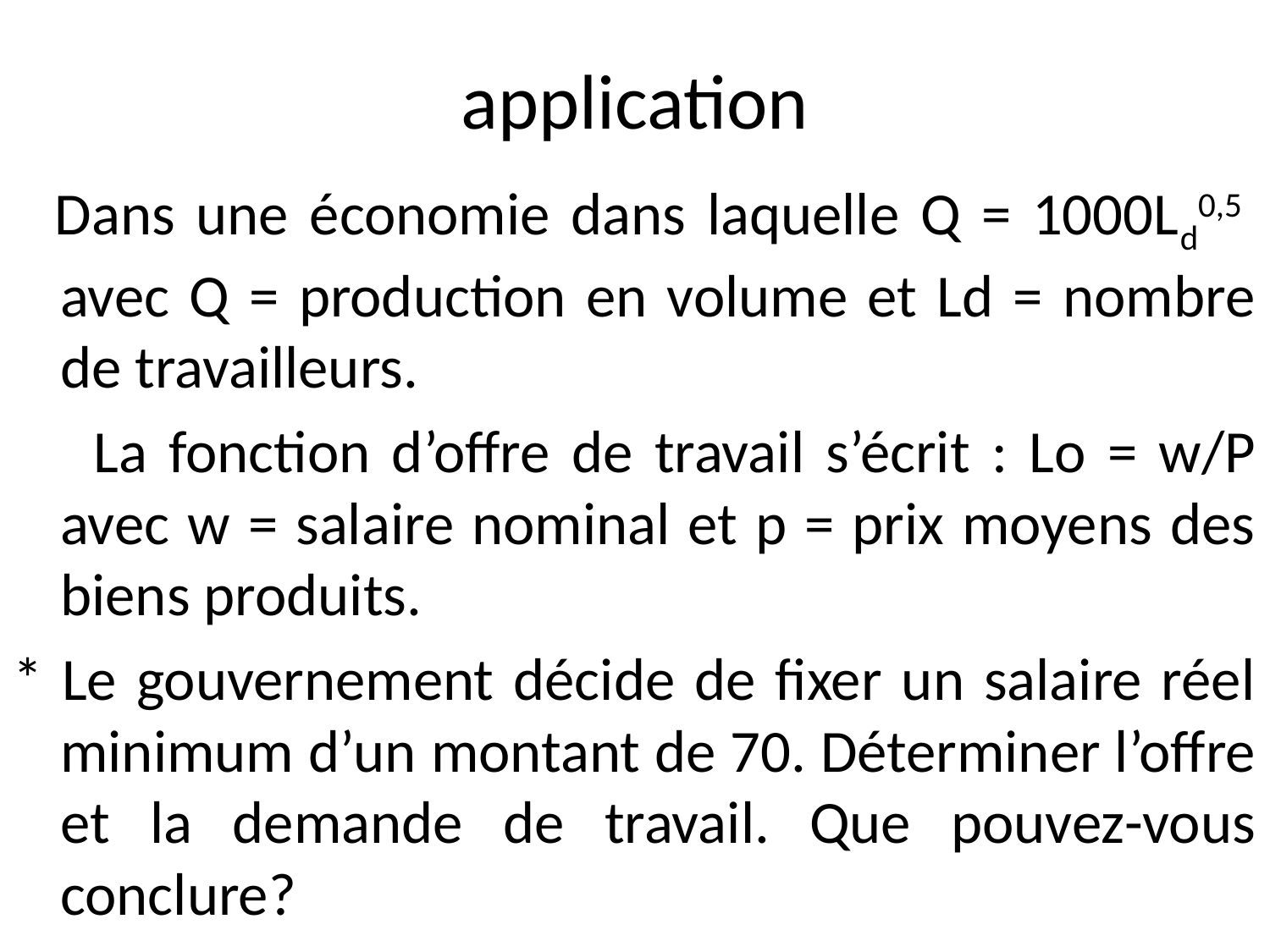

# application
  Dans une économie dans laquelle Q = 1000Ld0,5  avec Q = production en volume et Ld = nombre de travailleurs.
    La fonction d’offre de travail s’écrit : Lo = w/P avec w = salaire nominal et p = prix moyens des biens produits.
* Le gouvernement décide de fixer un salaire réel minimum d’un montant de 70. Déterminer l’offre et la demande de travail. Que pouvez-vous conclure?